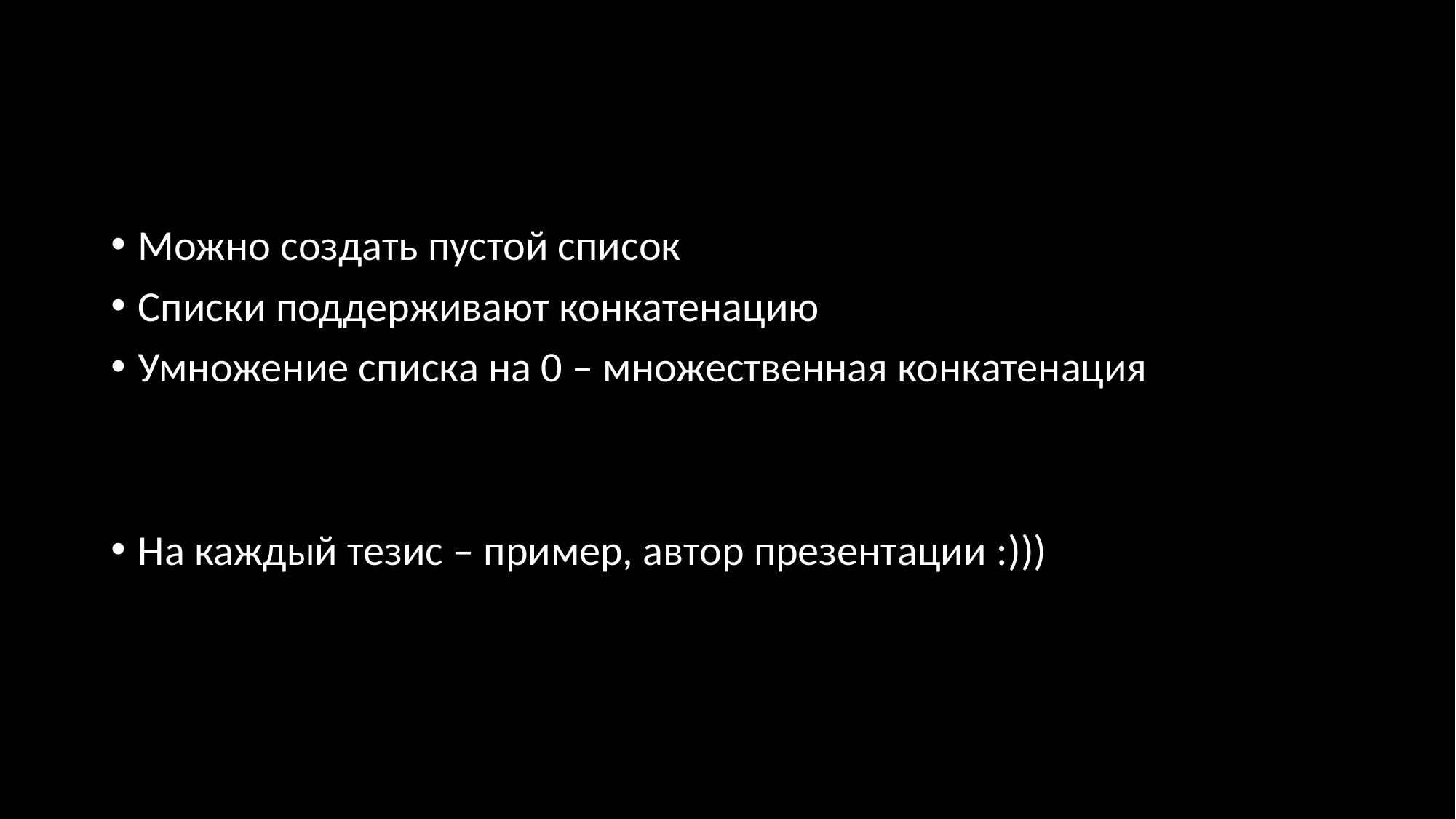

#
Можно создать пустой список
Списки поддерживают конкатенацию
Умножение списка на 0 – множественная конкатенация

На каждый тезис – пример, автор презентации :)))